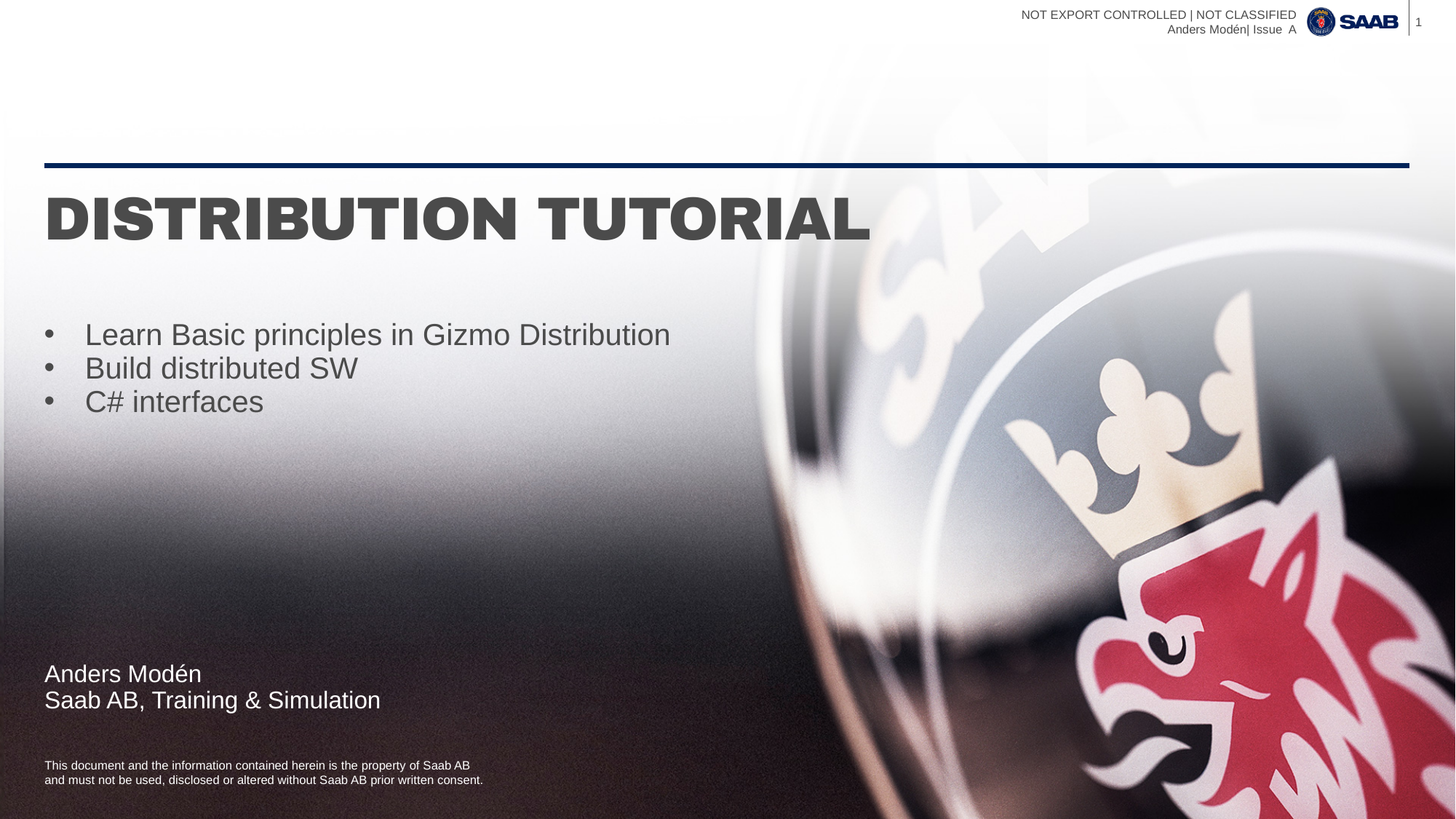

1
# Distribution Tutorial
Learn Basic principles in Gizmo Distribution
Build distributed SW
C# interfaces
Anders Modén
Saab AB, Training & Simulation
This document and the information contained herein is the property of Saab AB and must not be used, disclosed or altered without Saab AB prior written consent.